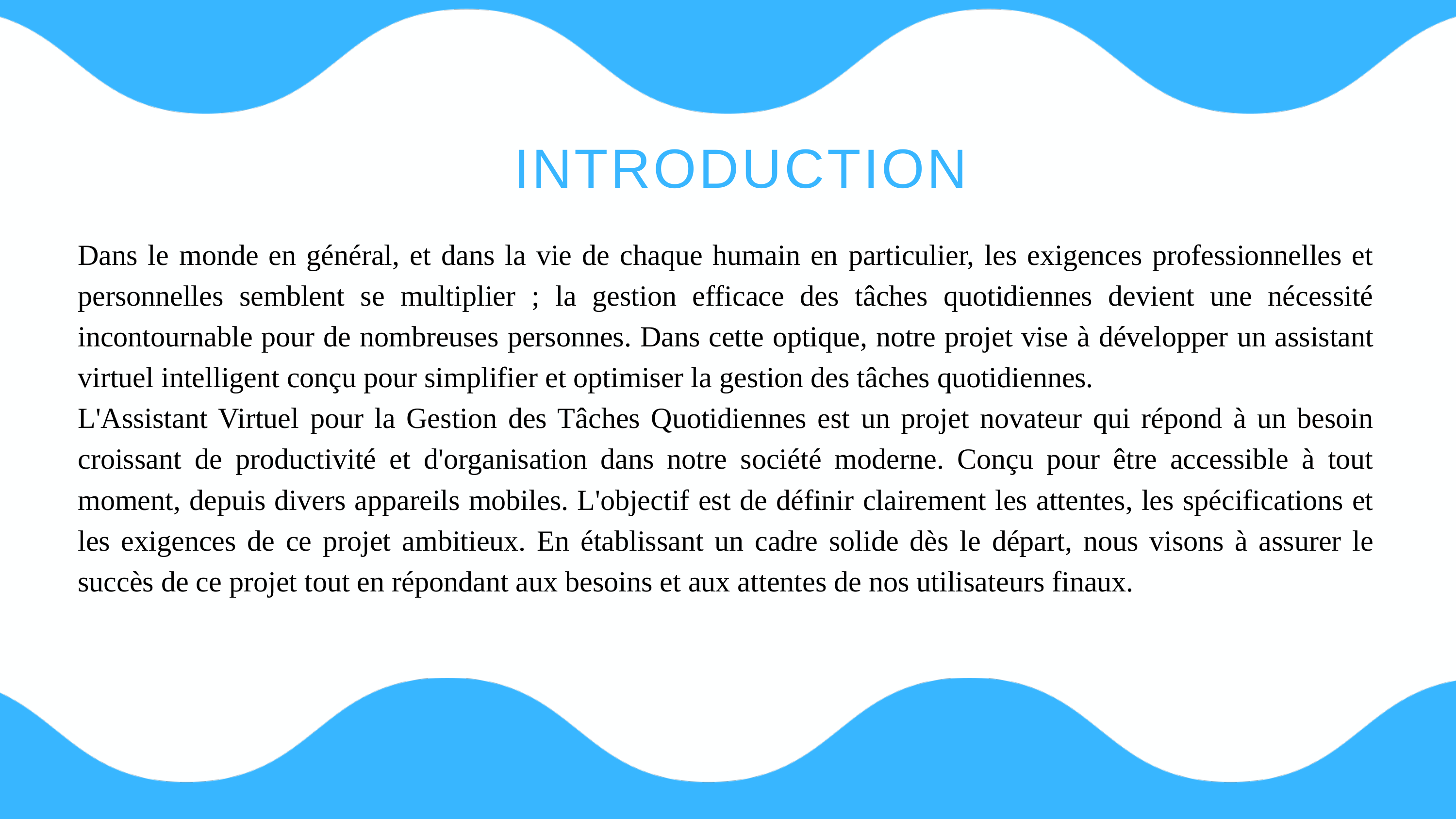

INTRODUCTION
Dans le monde en général, et dans la vie de chaque humain en particulier, les exigences professionnelles et personnelles semblent se multiplier ; la gestion efficace des tâches quotidiennes devient une nécessité incontournable pour de nombreuses personnes. Dans cette optique, notre projet vise à développer un assistant virtuel intelligent conçu pour simplifier et optimiser la gestion des tâches quotidiennes.
L'Assistant Virtuel pour la Gestion des Tâches Quotidiennes est un projet novateur qui répond à un besoin croissant de productivité et d'organisation dans notre société moderne. Conçu pour être accessible à tout moment, depuis divers appareils mobiles. L'objectif est de définir clairement les attentes, les spécifications et les exigences de ce projet ambitieux. En établissant un cadre solide dès le départ, nous visons à assurer le succès de ce projet tout en répondant aux besoins et aux attentes de nos utilisateurs finaux.